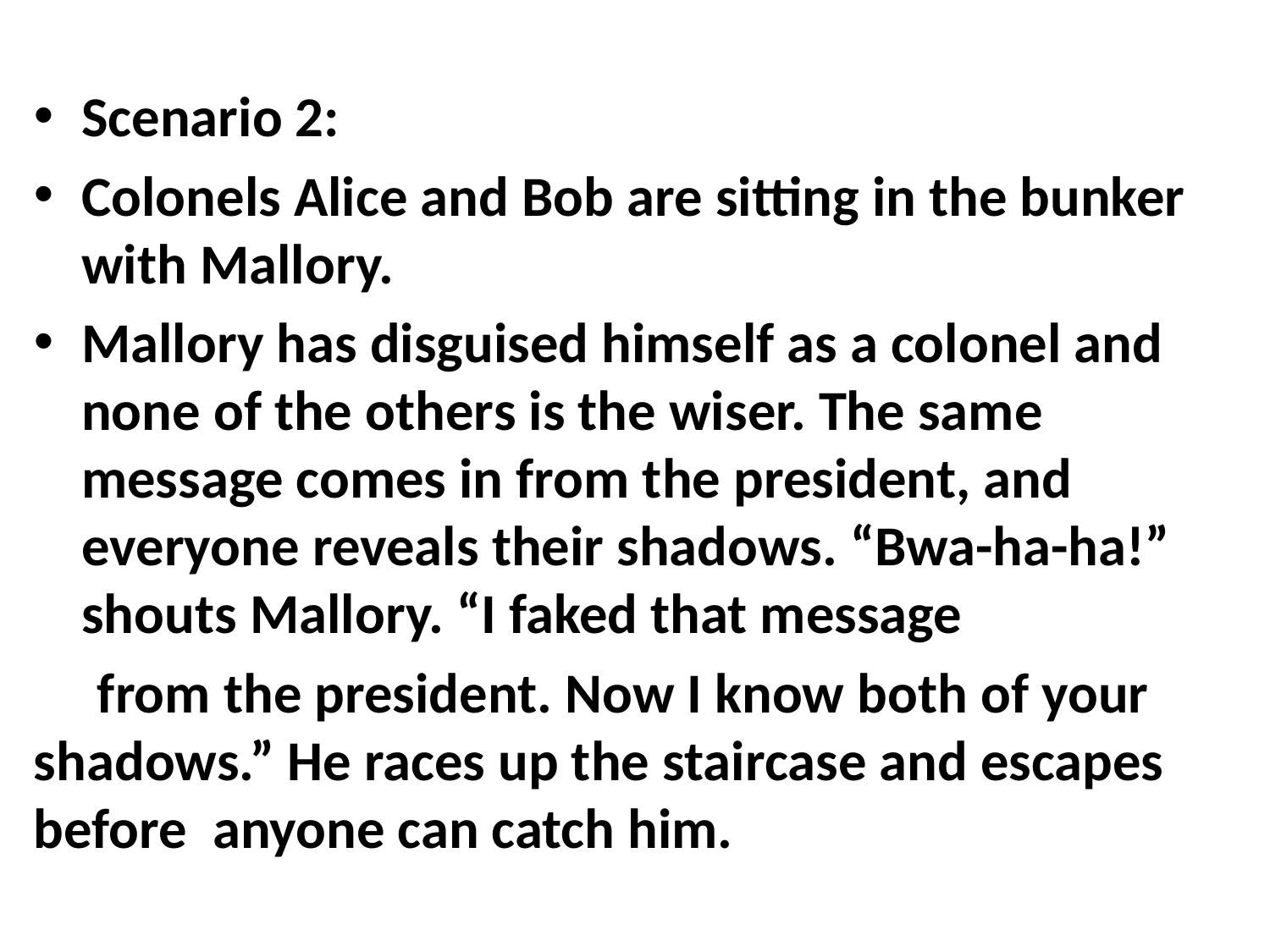

#
Scenario 2:
Colonels Alice and Bob are sitting in the bunker with Mallory.
Mallory has disguised himself as a colonel and none of the others is the wiser. The same message comes in from the president, and everyone reveals their shadows. “Bwa-ha-ha!” shouts Mallory. “I faked that message
     from the president. Now I know both of your shadows.” He races up the staircase and escapes before  anyone can catch him.